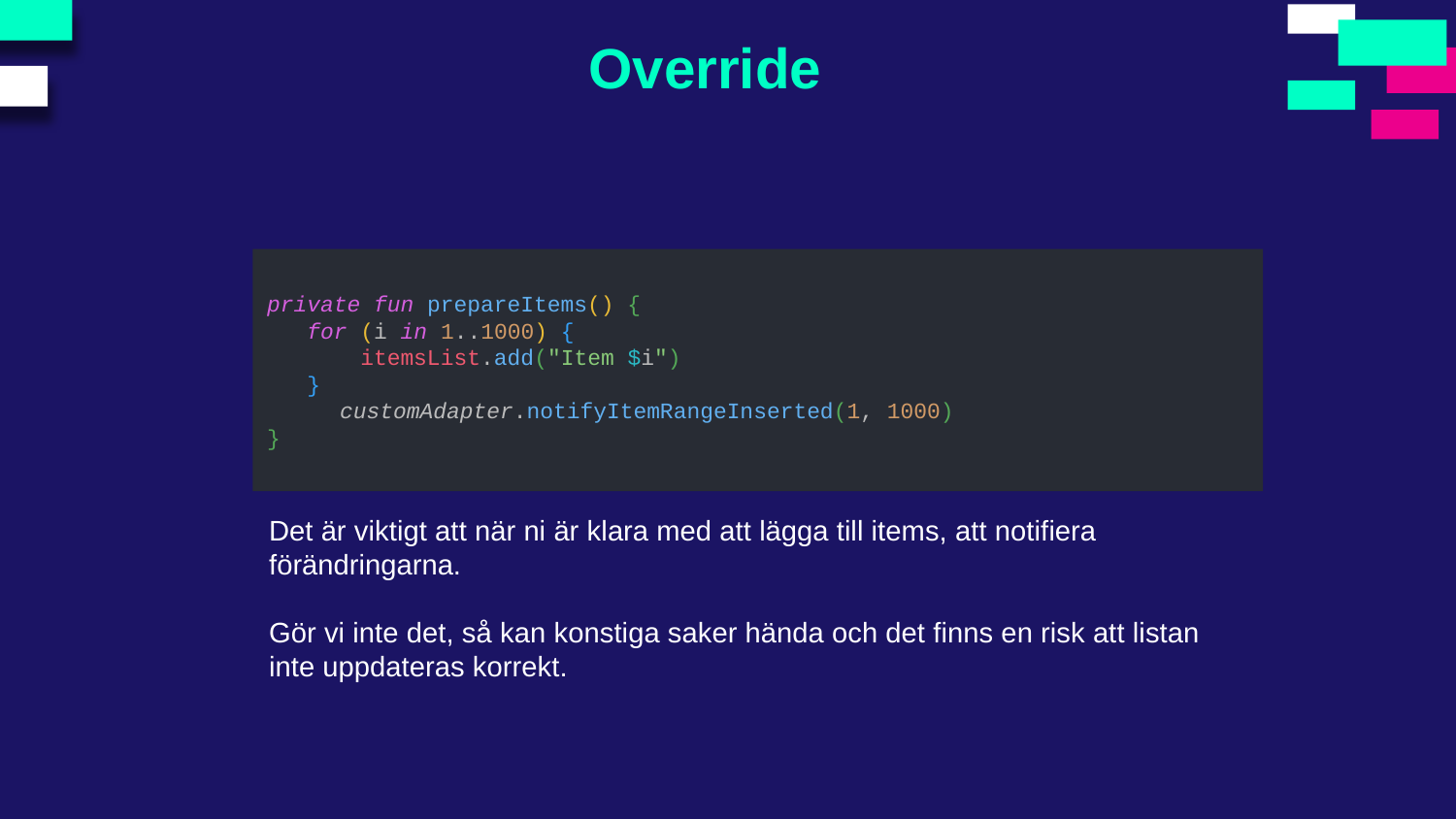

Override

private fun prepareItems() {
   for (i in 1..1000) {
       itemsList.add("Item $i")
   }
customAdapter.notifyItemRangeInserted(1, 1000)
}

Det är viktigt att när ni är klara med att lägga till items, att notifiera förändringarna.

Gör vi inte det, så kan konstiga saker hända och det finns en risk att listan inte uppdateras korrekt.